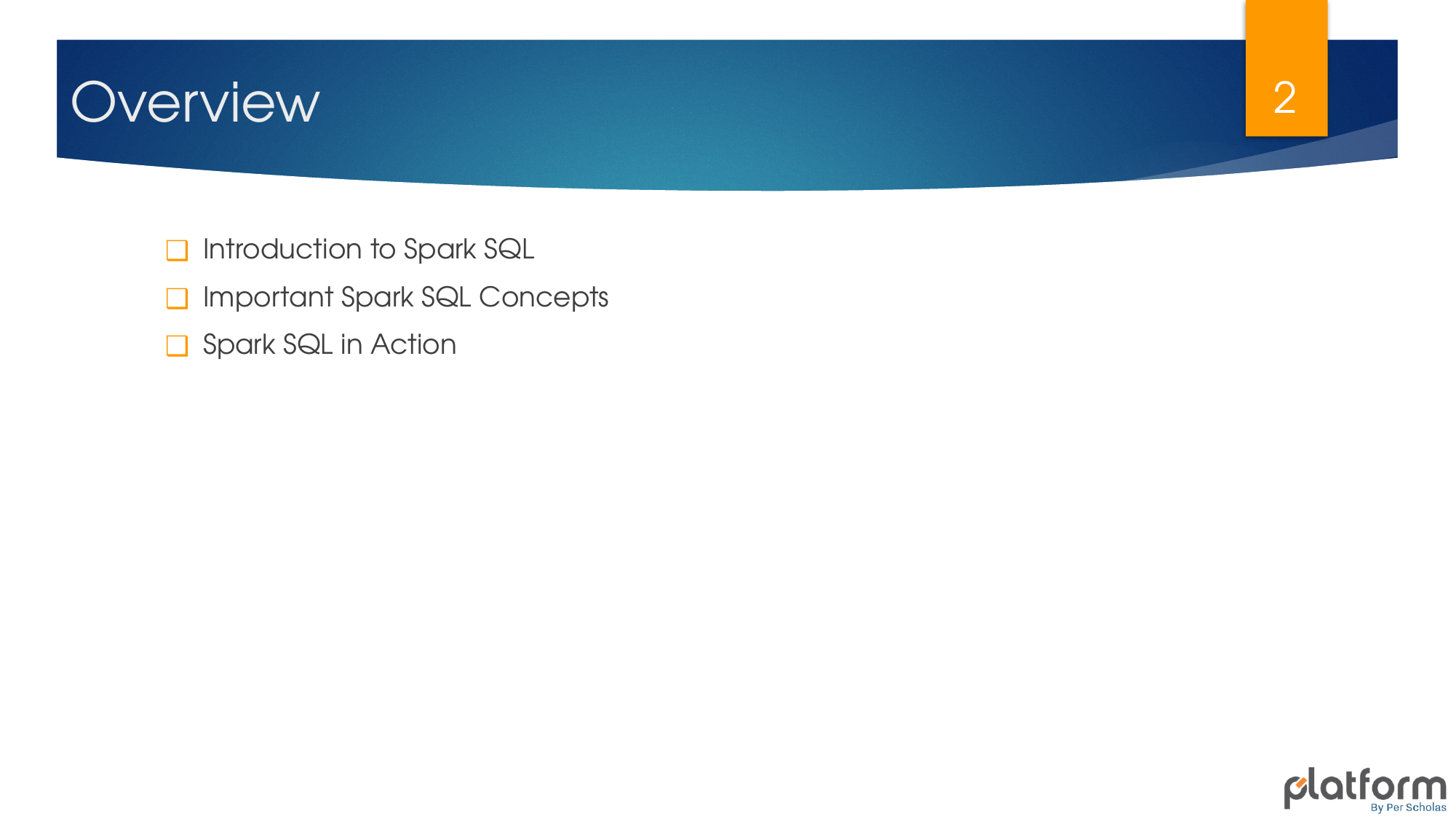

2
# Overview
Introduction to Spark SQL
Important Spark SQL Concepts
Spark SQL in Action